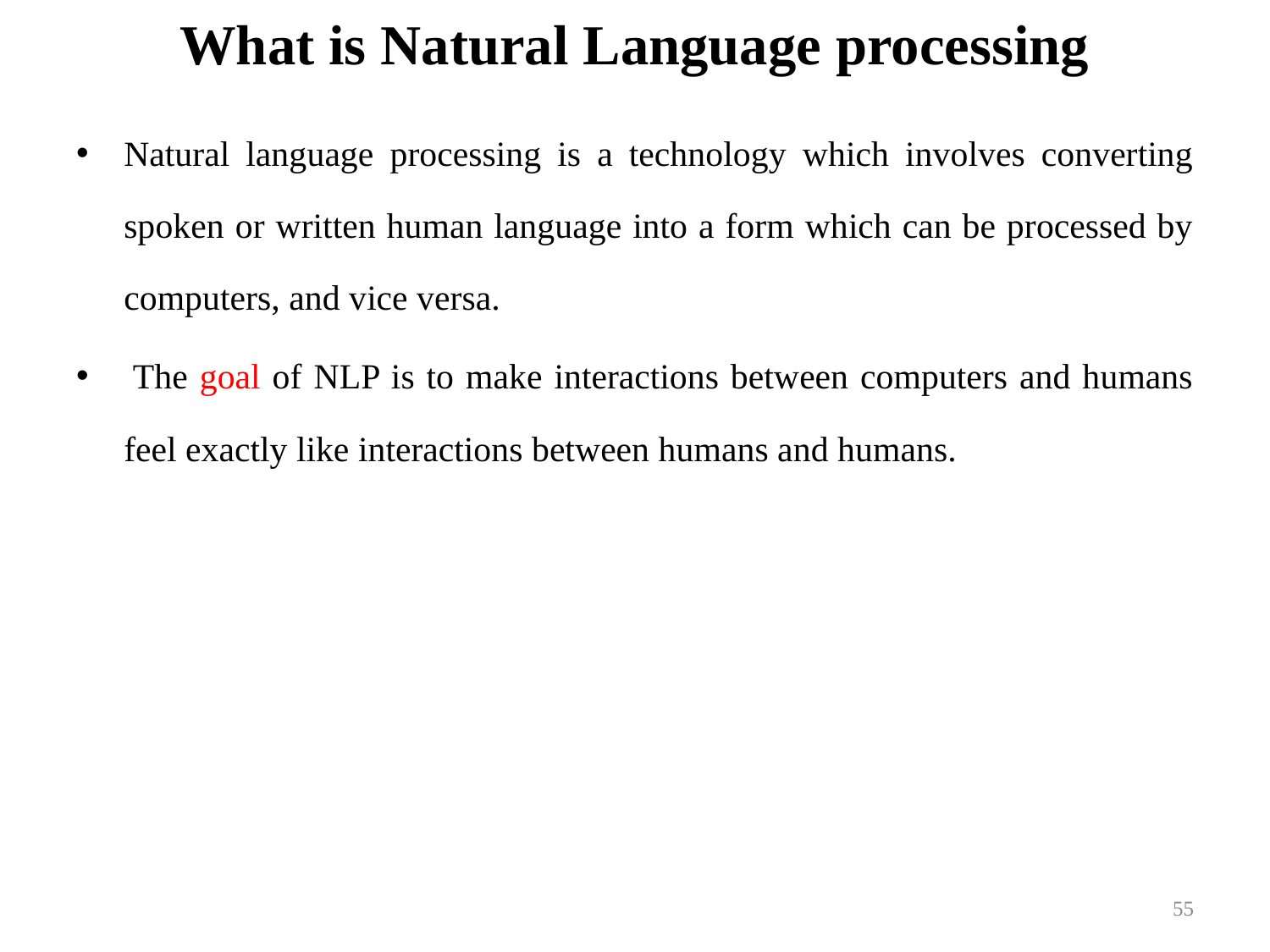

# What is Natural Language processing
Natural language processing is a technology which involves converting spoken or written human language into a form which can be processed by computers, and vice versa.
 The goal of NLP is to make interactions between computers and humans feel exactly like interactions between humans and humans.
55